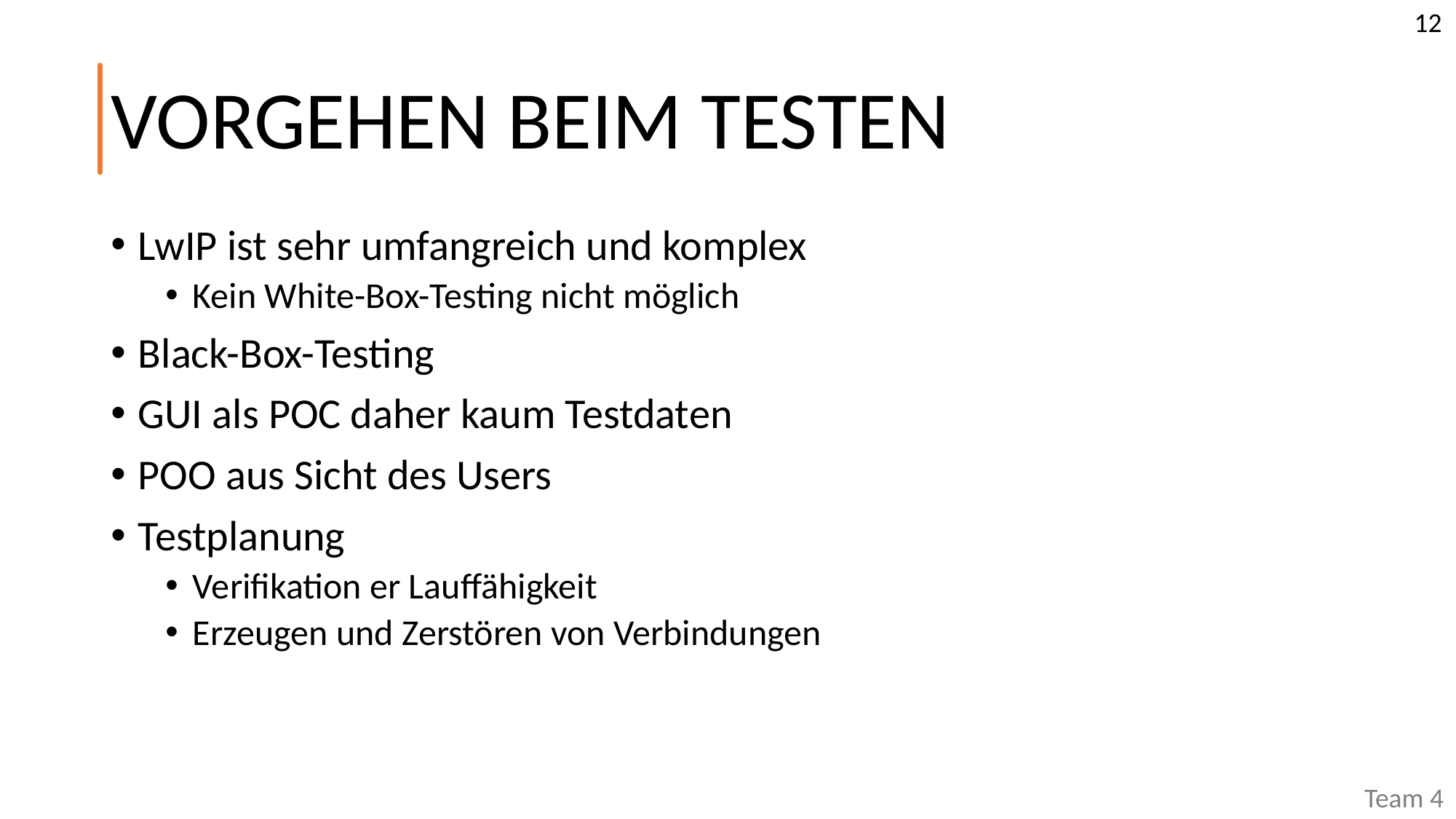

12
# VORGEHEN BEIM TESTEN
LwIP ist sehr umfangreich und komplex
Kein White-Box-Testing nicht möglich
Black-Box-Testing
GUI als POC daher kaum Testdaten
POO aus Sicht des Users
Testplanung
Verifikation er Lauffähigkeit
Erzeugen und Zerstören von Verbindungen
Team 4